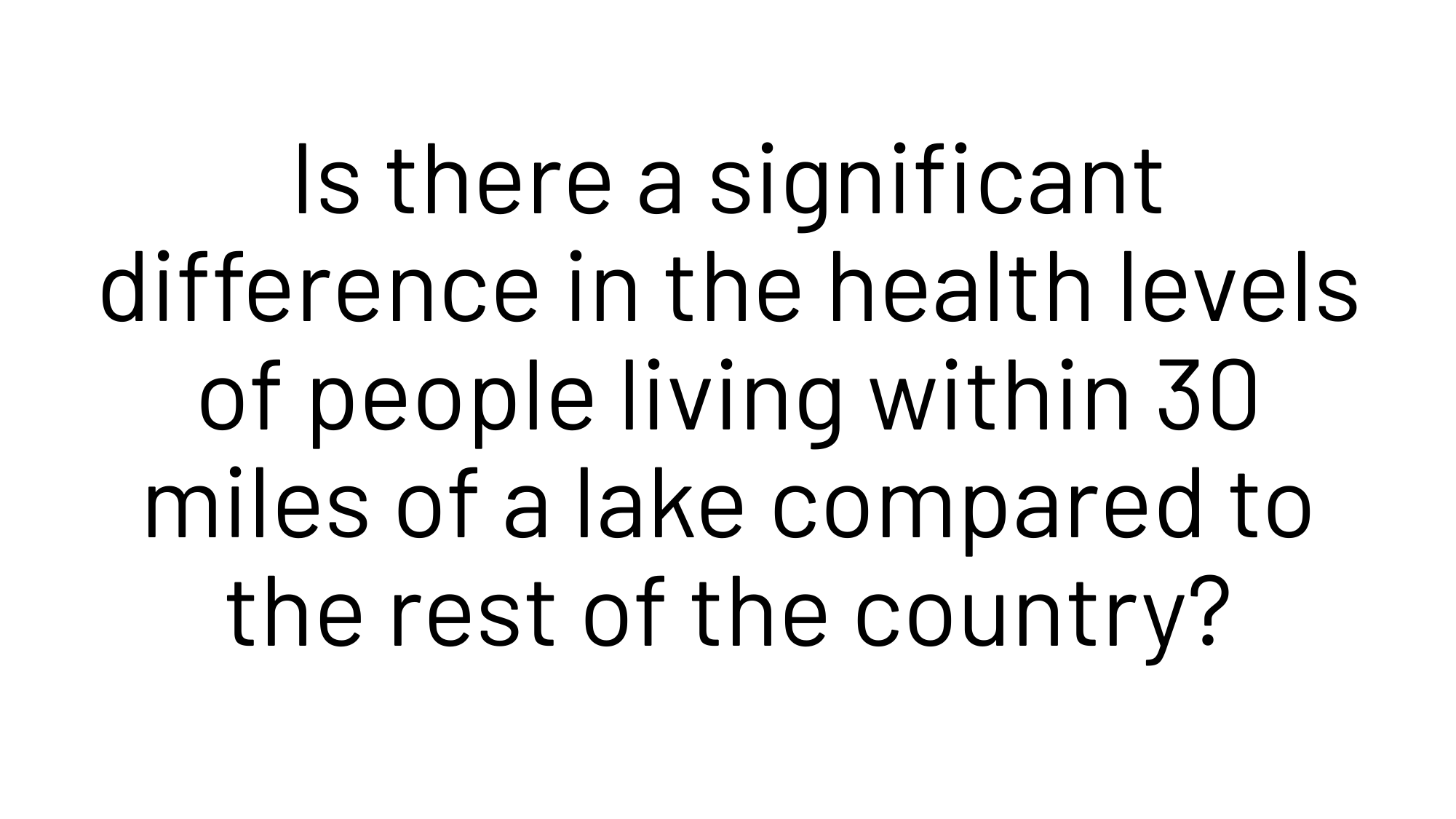

# Is there a significant difference in the health levels of people living within 30 miles of a lake compared to the rest of the country?